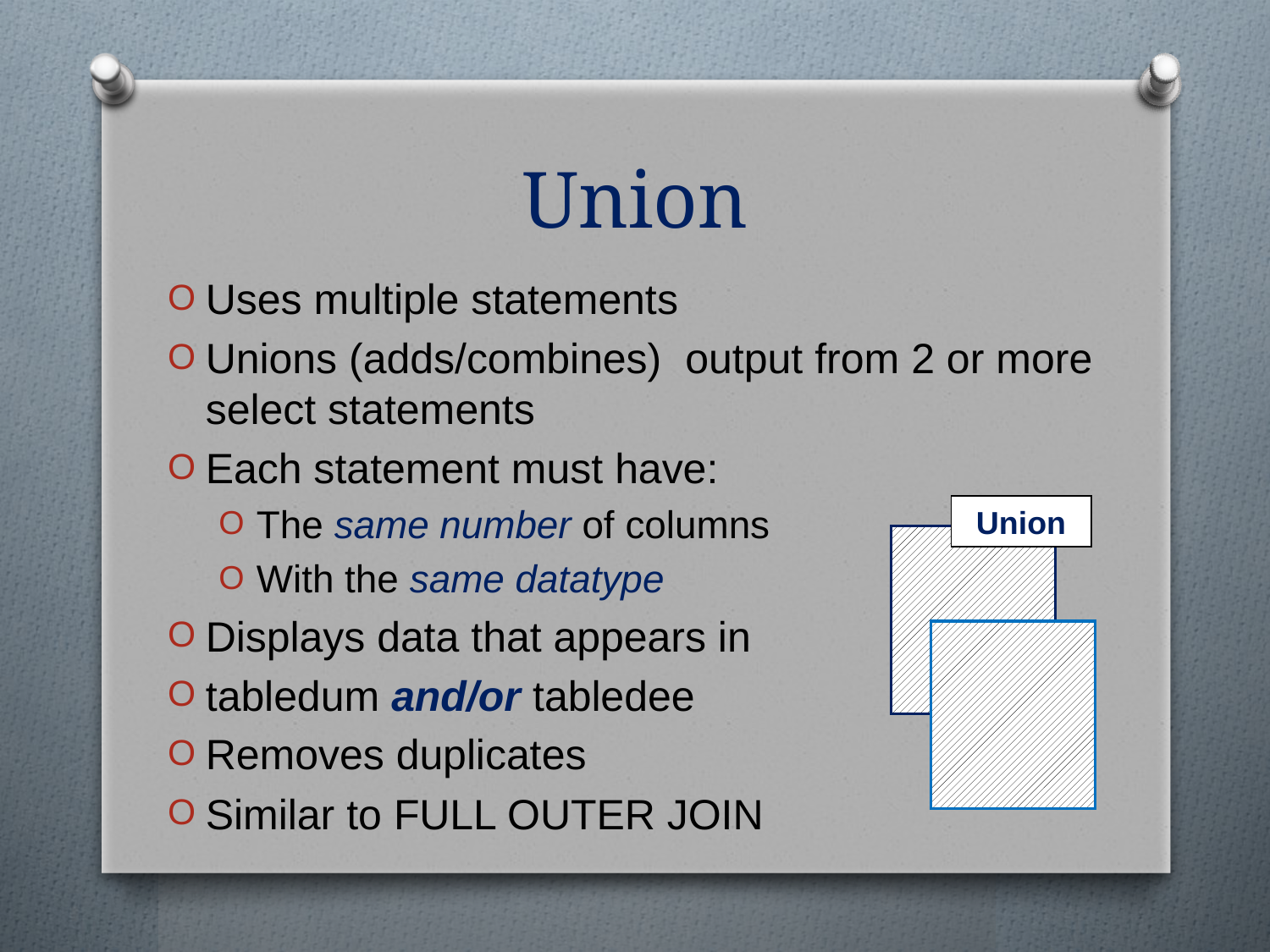

# Union
Uses multiple statements
Unions (adds/combines)  output from 2 or more select statements
Each statement must have:
The same number of columns
With the same datatype
Displays data that appears in
tabledum and/or tabledee
Removes duplicates
Similar to full outer join
Union